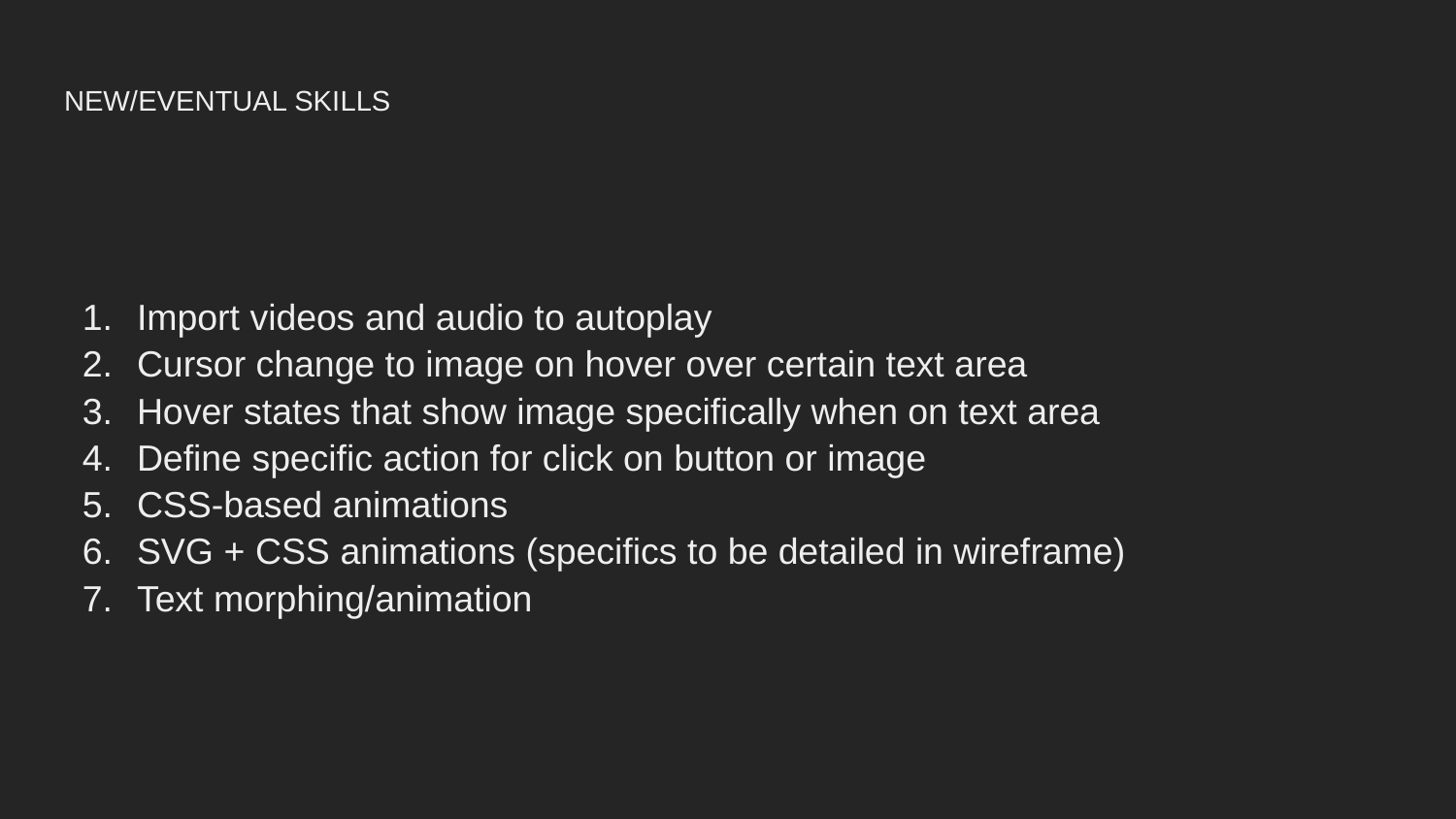

# NEW/EVENTUAL SKILLS
Import videos and audio to autoplay
Cursor change to image on hover over certain text area
Hover states that show image specifically when on text area
Define specific action for click on button or image
CSS-based animations
SVG + CSS animations (specifics to be detailed in wireframe)
Text morphing/animation